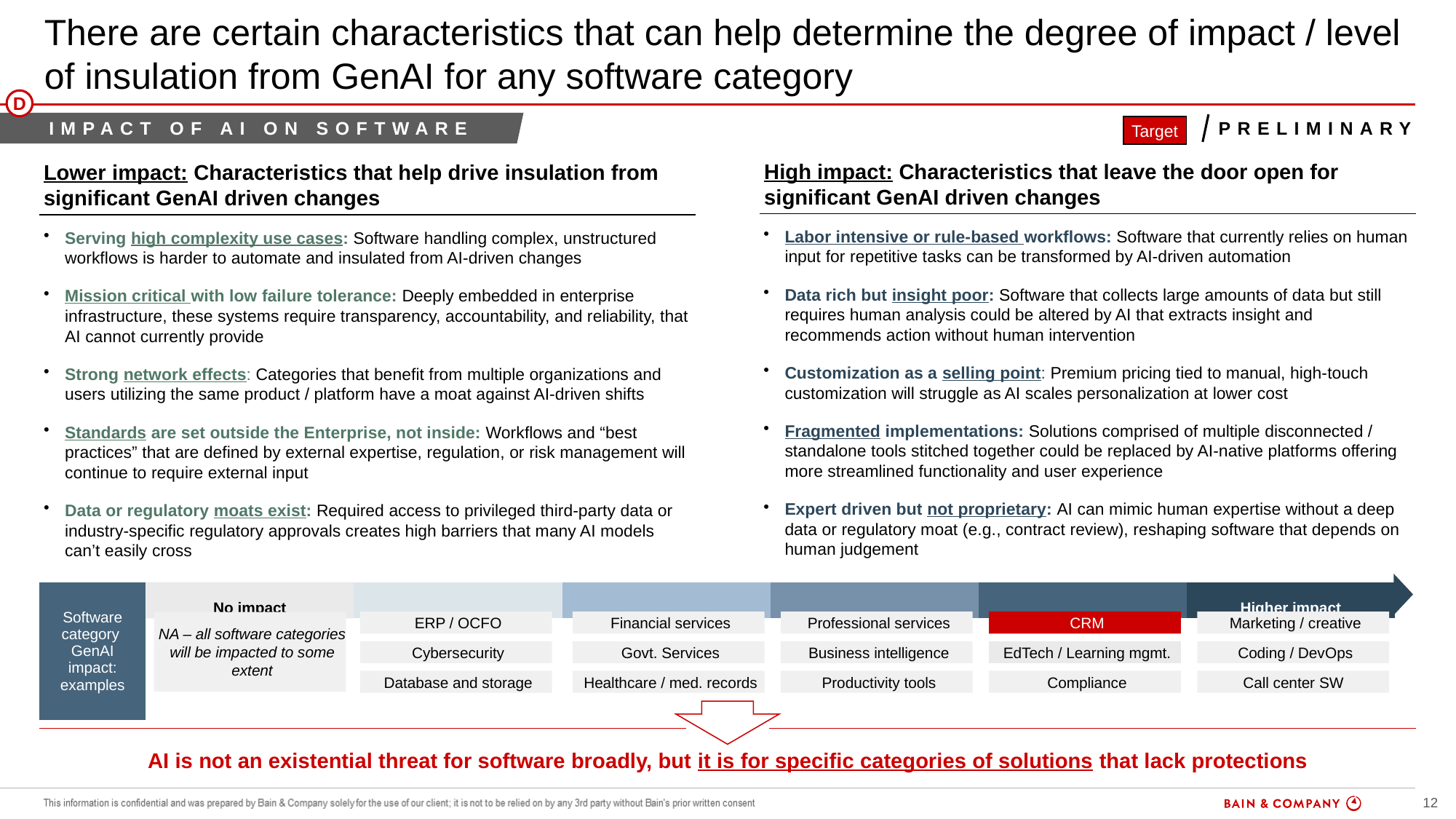

There are certain characteristics that can help determine the degree of impact / level of insulation from GenAI for any software category
D

Impact of AI on software
Preliminary
Target
High impact: Characteristics that leave the door open for significant GenAI driven changes
Lower impact: Characteristics that help drive insulation from significant GenAI driven changes
Labor intensive or rule-based workflows: Software that currently relies on human input for repetitive tasks can be transformed by AI-driven automation
Data rich but insight poor: Software that collects large amounts of data but still requires human analysis could be altered by AI that extracts insight and recommends action without human intervention
Customization as a selling point: Premium pricing tied to manual, high-touch customization will struggle as AI scales personalization at lower cost
Fragmented implementations: Solutions comprised of multiple disconnected / standalone tools stitched together could be replaced by AI-native platforms offering more streamlined functionality and user experience
Expert driven but not proprietary: AI can mimic human expertise without a deep data or regulatory moat (e.g., contract review), reshaping software that depends on human judgement
Serving high complexity use cases: Software handling complex, unstructured workflows is harder to automate and insulated from AI-driven changes
Mission critical with low failure tolerance: Deeply embedded in enterprise infrastructure, these systems require transparency, accountability, and reliability, that AI cannot currently provide
Strong network effects: Categories that benefit from multiple organizations and users utilizing the same product / platform have a moat against AI-driven shifts
Standards are set outside the Enterprise, not inside: Workflows and “best practices” that are defined by external expertise, regulation, or risk management will continue to require external input
Data or regulatory moats exist: Required access to privileged third-party data or industry-specific regulatory approvals creates high barriers that many AI models can’t easily cross
| Software category GenAI impact: examples | No impact |  |  |  |  | Higher impact |
| --- | --- | --- | --- | --- | --- | --- |
|  |  |  |  |  |  |  |

ERP / OCFO
Financial services
Professional services
CRM
Marketing / creative
NA – all software categories will be impacted to some extent
Cybersecurity
Govt. Services
Business intelligence
EdTech / Learning mgmt.
Coding / DevOps
Database and storage
Healthcare / med. records
Productivity tools
Compliance
Call center SW

AI is not an existential threat for software broadly, but it is for specific categories of solutions that lack protections